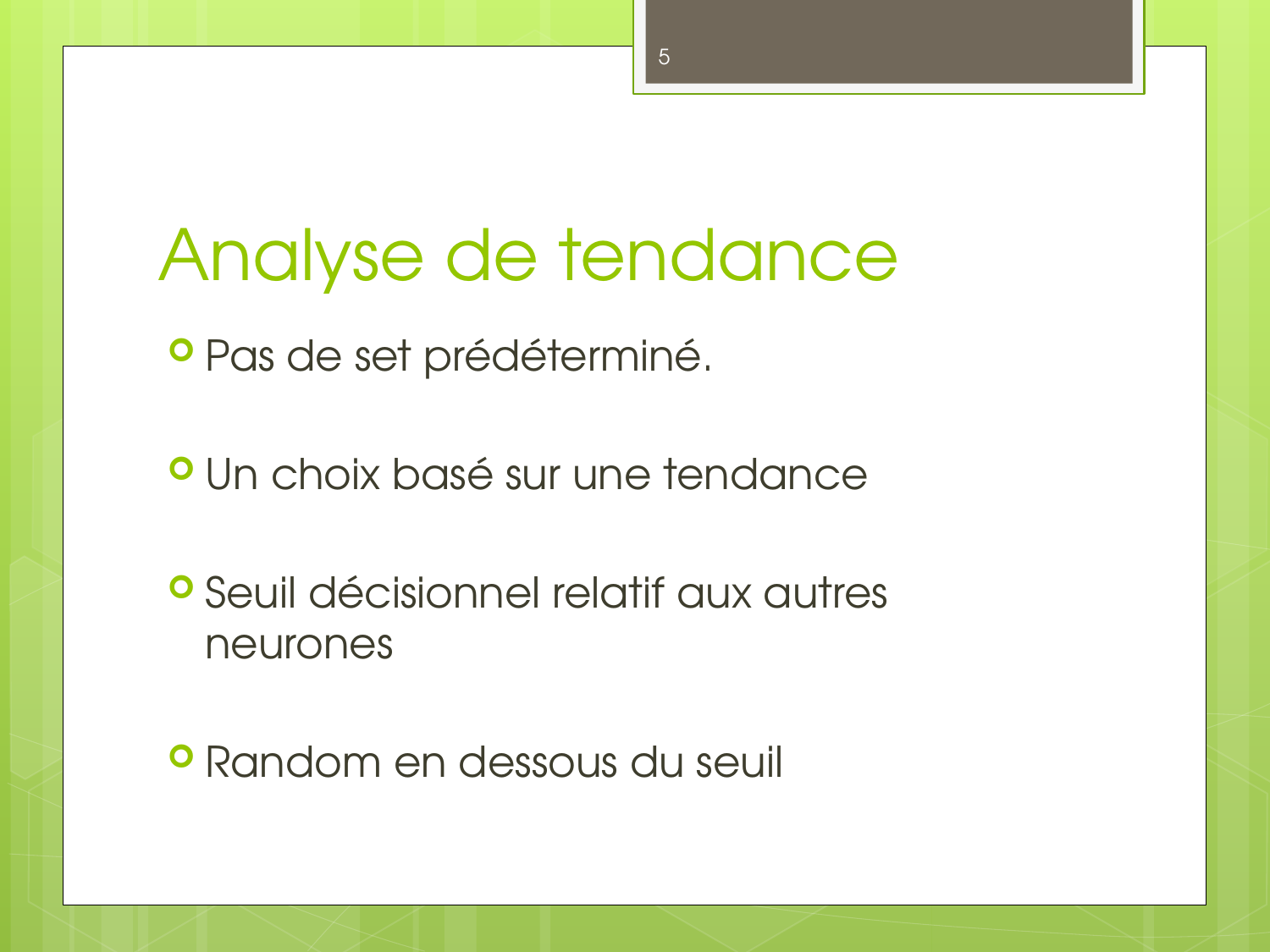

5
# Analyse de tendance
Pas de set prédéterminé.

Un choix basé sur une tendance

Seuil décisionnel relatif aux autres neurones

Random en dessous du seuil